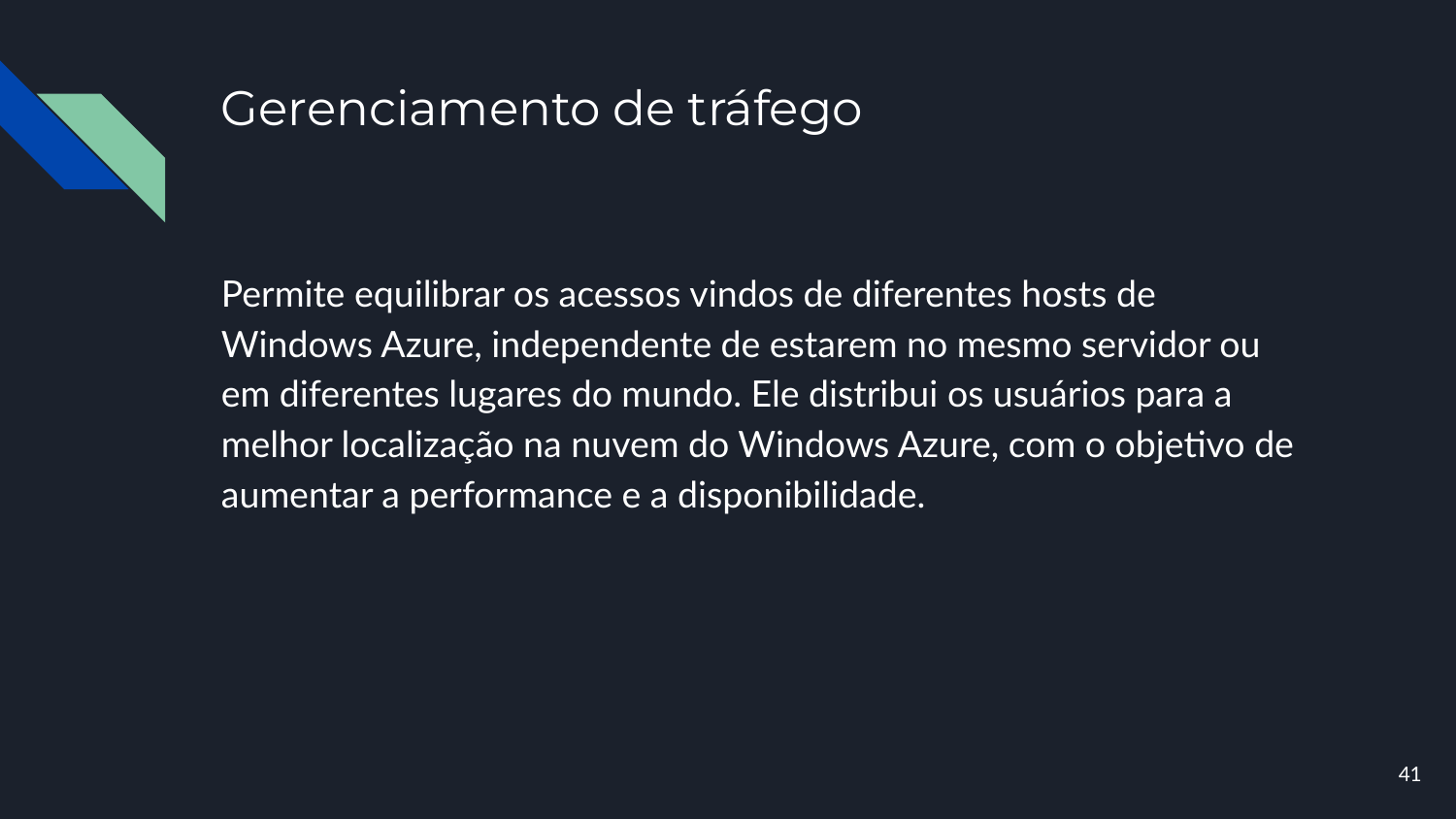

# Gerenciamento de tráfego
Permite equilibrar os acessos vindos de diferentes hosts de Windows Azure, independente de estarem no mesmo servidor ou em diferentes lugares do mundo. Ele distribui os usuários para a melhor localização na nuvem do Windows Azure, com o objetivo de aumentar a performance e a disponibilidade.

41